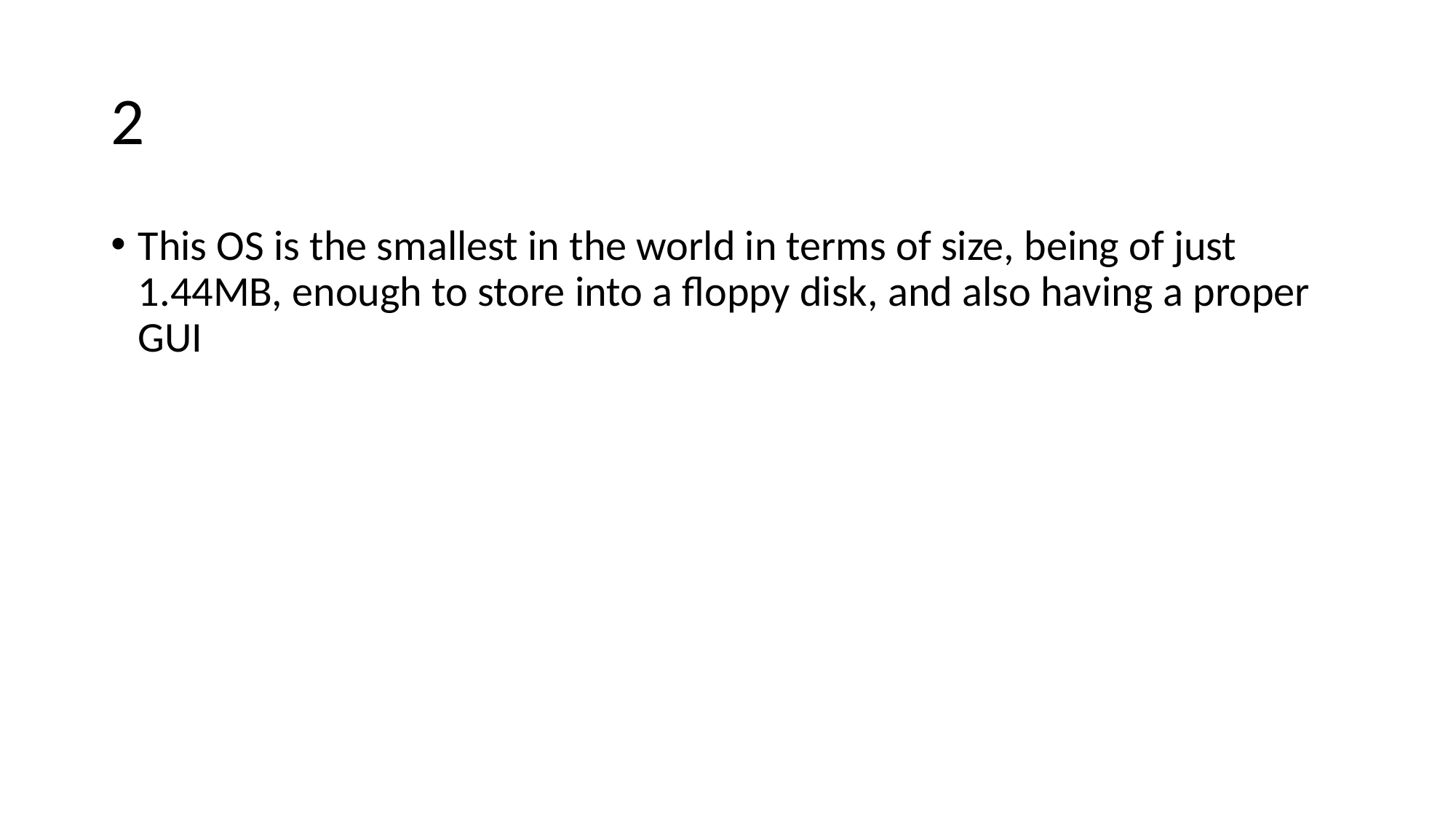

# 2
This OS is the smallest in the world in terms of size, being of just 1.44MB, enough to store into a floppy disk, and also having a proper GUI